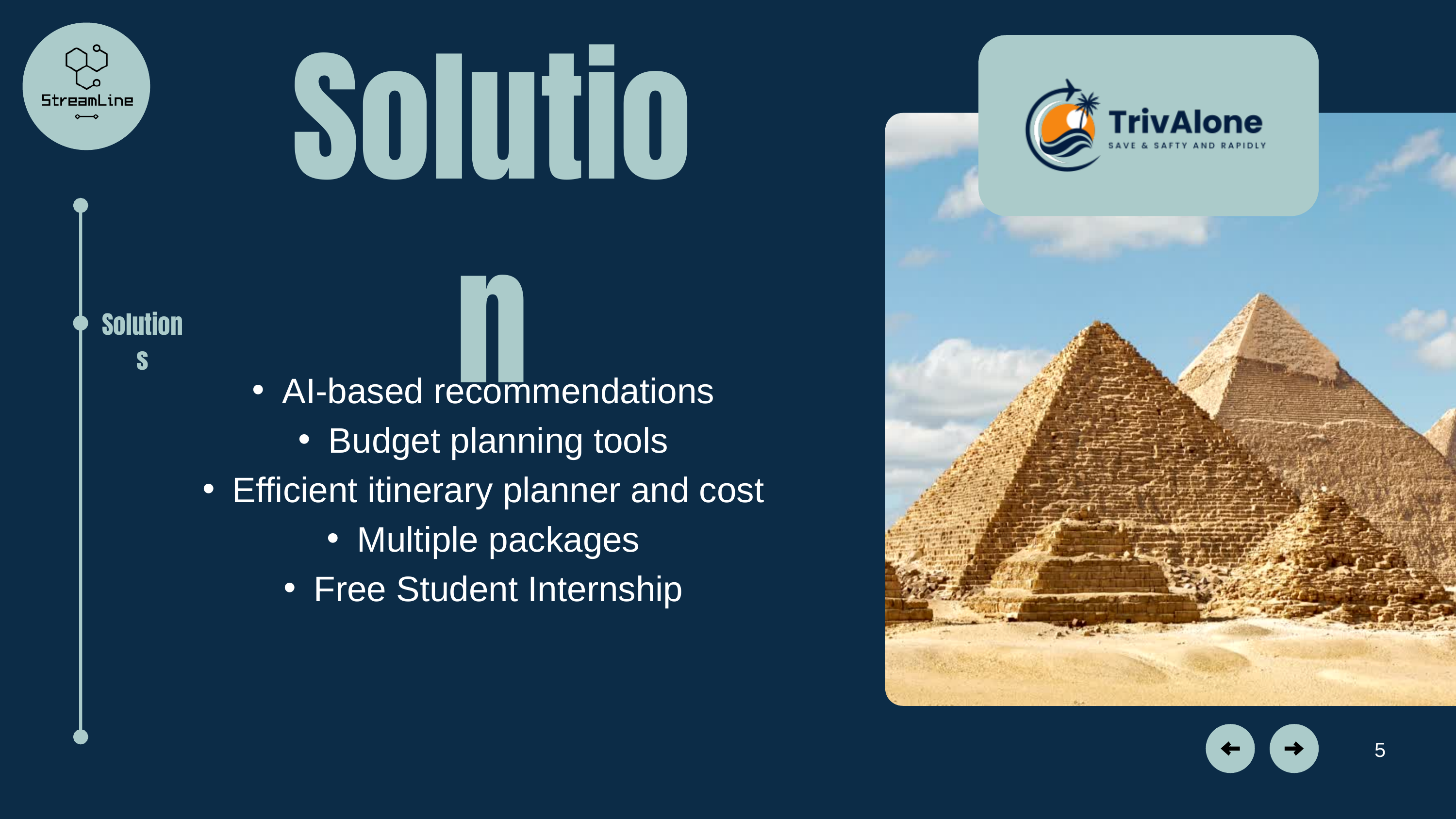

Solution

Solutions

AI-based recommendations
Budget planning tools
Efficient itinerary planner and cost
Multiple packages
Free Student Internship

5